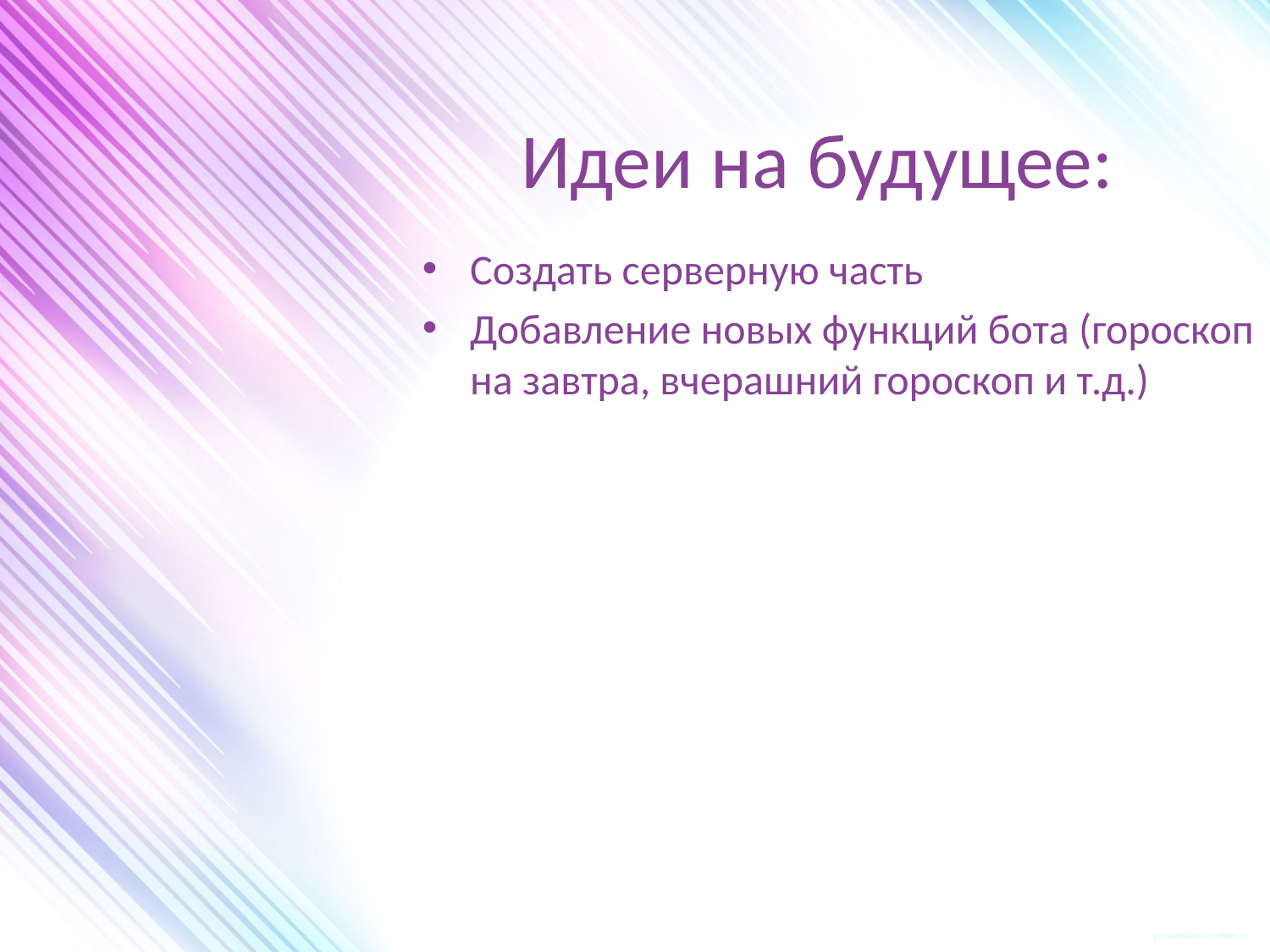

Идеи на будущее:
Создать серверную часть
Добавление новых функций бота (гороскоп на завтра, вчерашний гороскоп и т.д.)